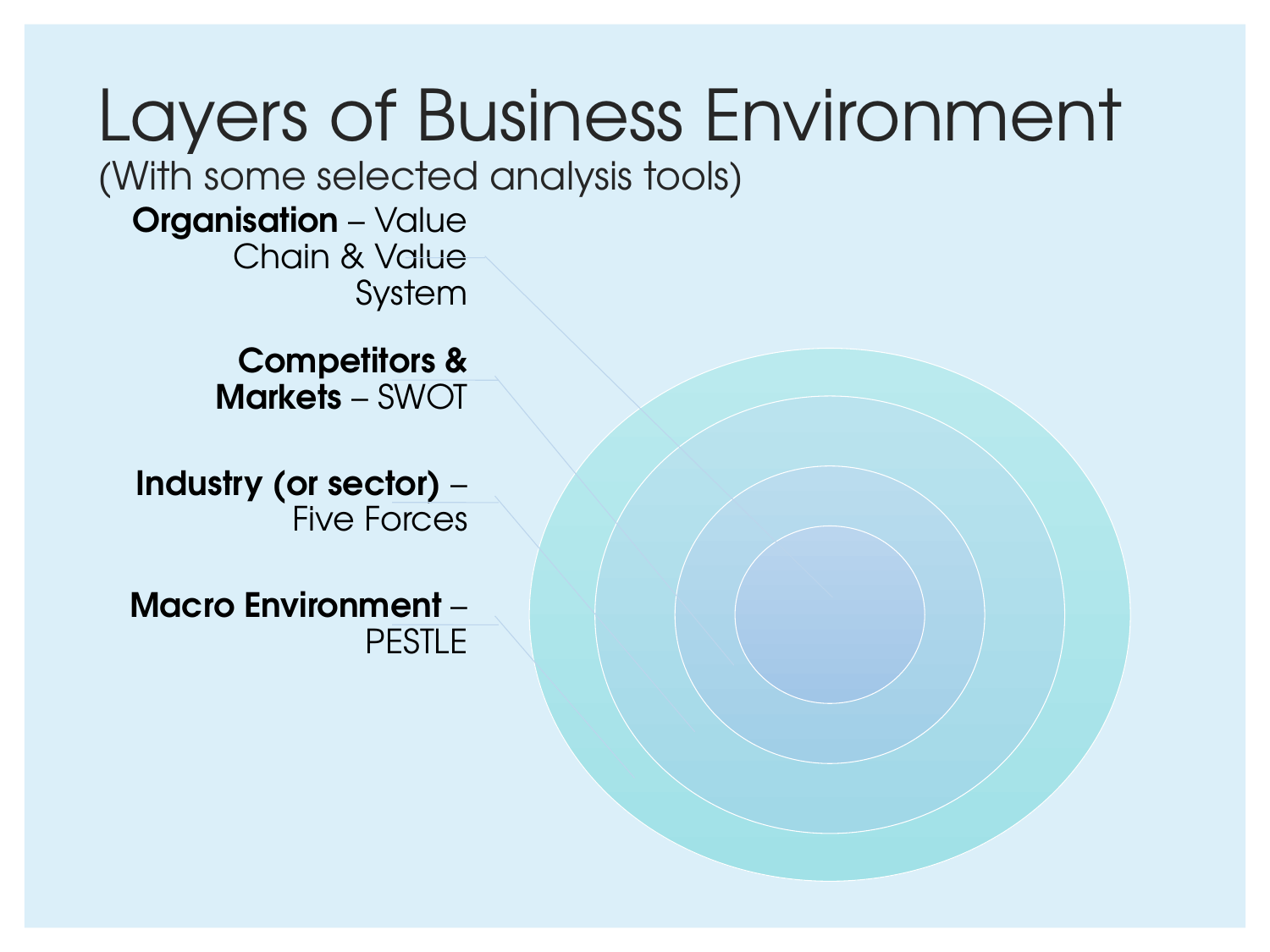

# Layers of Business Environment (With some selected analysis tools)
Organisation – Value Chain & Value System
Competitors & Markets – SWOT
Industry (or sector) – Five Forces
Macro Environment – PESTLE